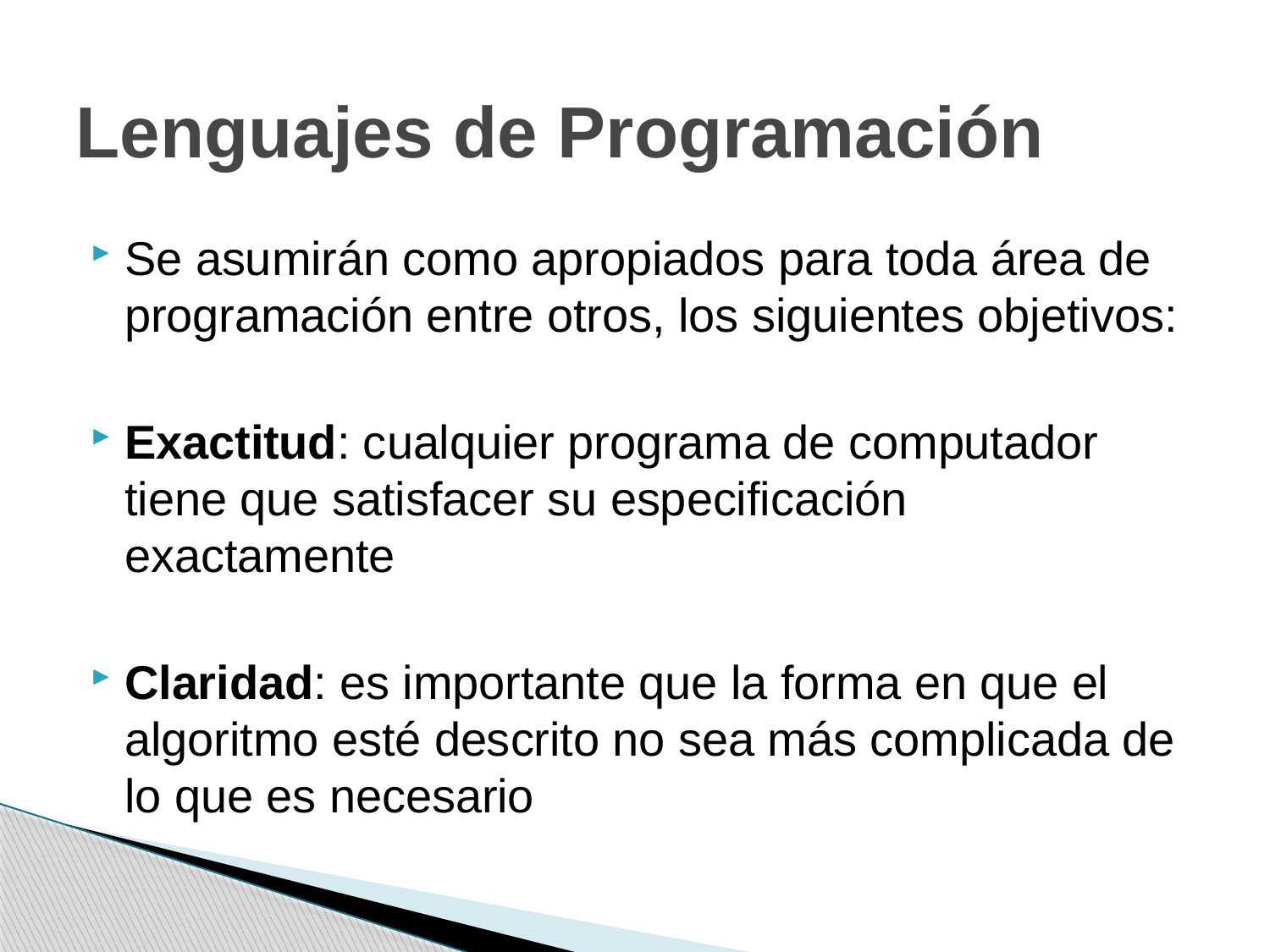

# Lenguajes de Programación
Se asumirán como apropiados para toda área de programación entre otros, los siguientes objetivos:

Exactitud: cualquier programa de computador tiene que satisfacer su especificación exactamente

Claridad: es importante que la forma en que el algoritmo esté descrito no sea más complicada de lo que es necesario